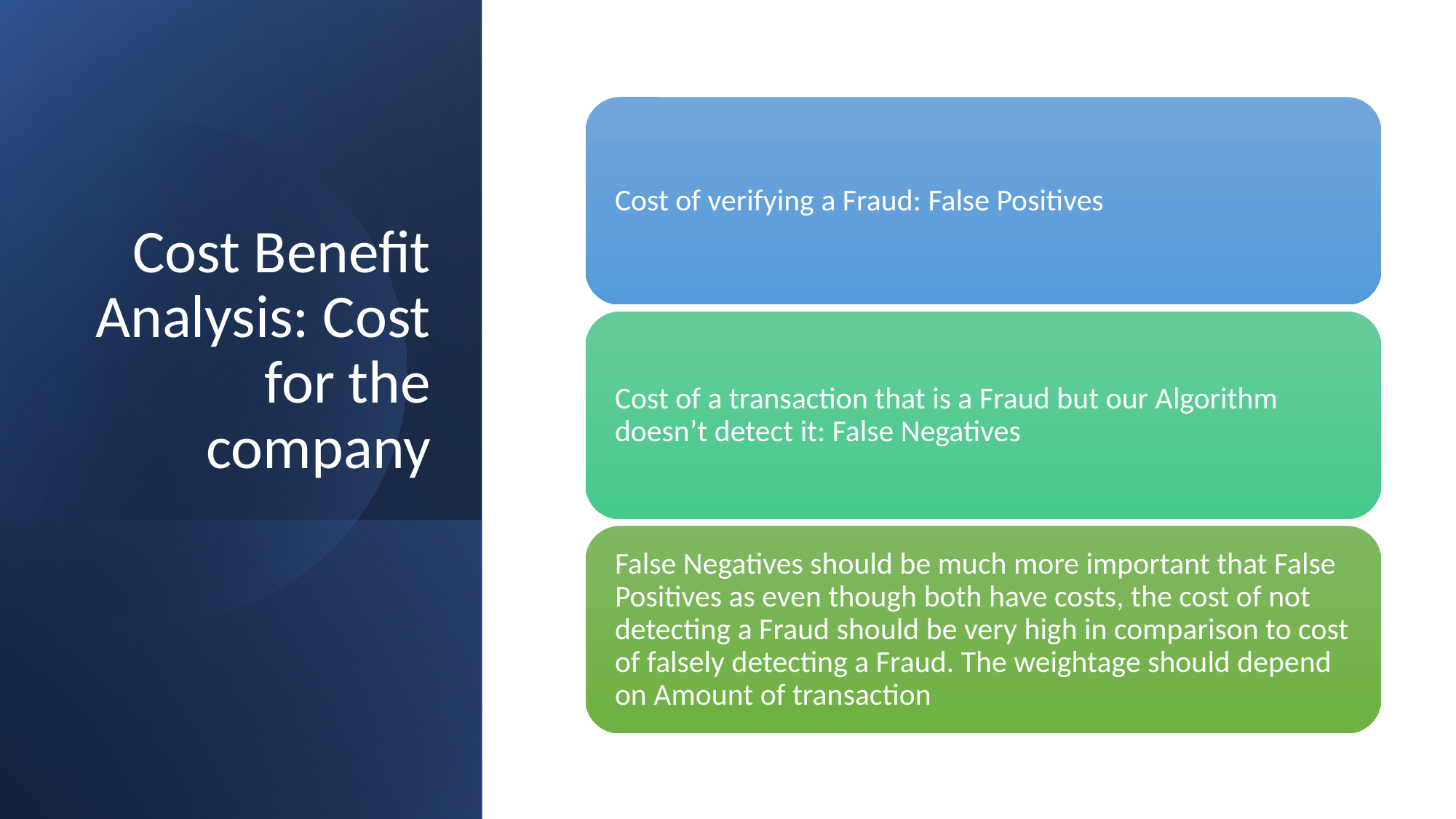

Cost of verifying a Fraud: False Positives
Cost of a transaction that is a Fraud but our Algorithm doesn’t detect it: False Negatives
False Negatives should be much more important that False Positives as even though both have costs, the cost of not detecting a Fraud should be very high in comparison to cost of falsely detecting a Fraud. The weightage should depend on Amount of transaction

# Cost Benefit Analysis: Cost for the company